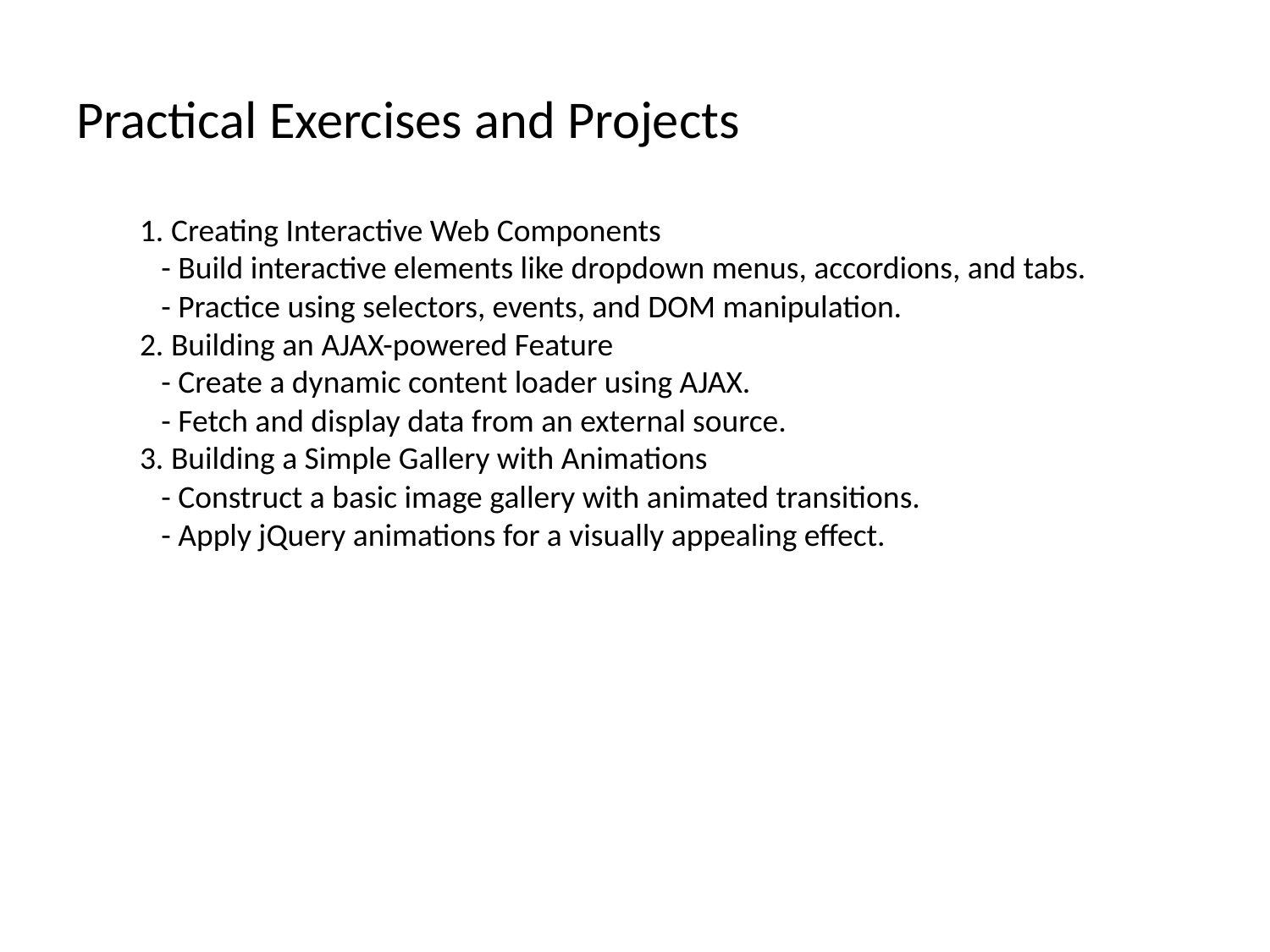

# Practical Exercises and Projects

1. Creating Interactive Web Components
   - Build interactive elements like dropdown menus, accordions, and tabs.
   - Practice using selectors, events, and DOM manipulation.
2. Building an AJAX-powered Feature
   - Create a dynamic content loader using AJAX.
   - Fetch and display data from an external source.
3. Building a Simple Gallery with Animations
   - Construct a basic image gallery with animated transitions.
   - Apply jQuery animations for a visually appealing effect.